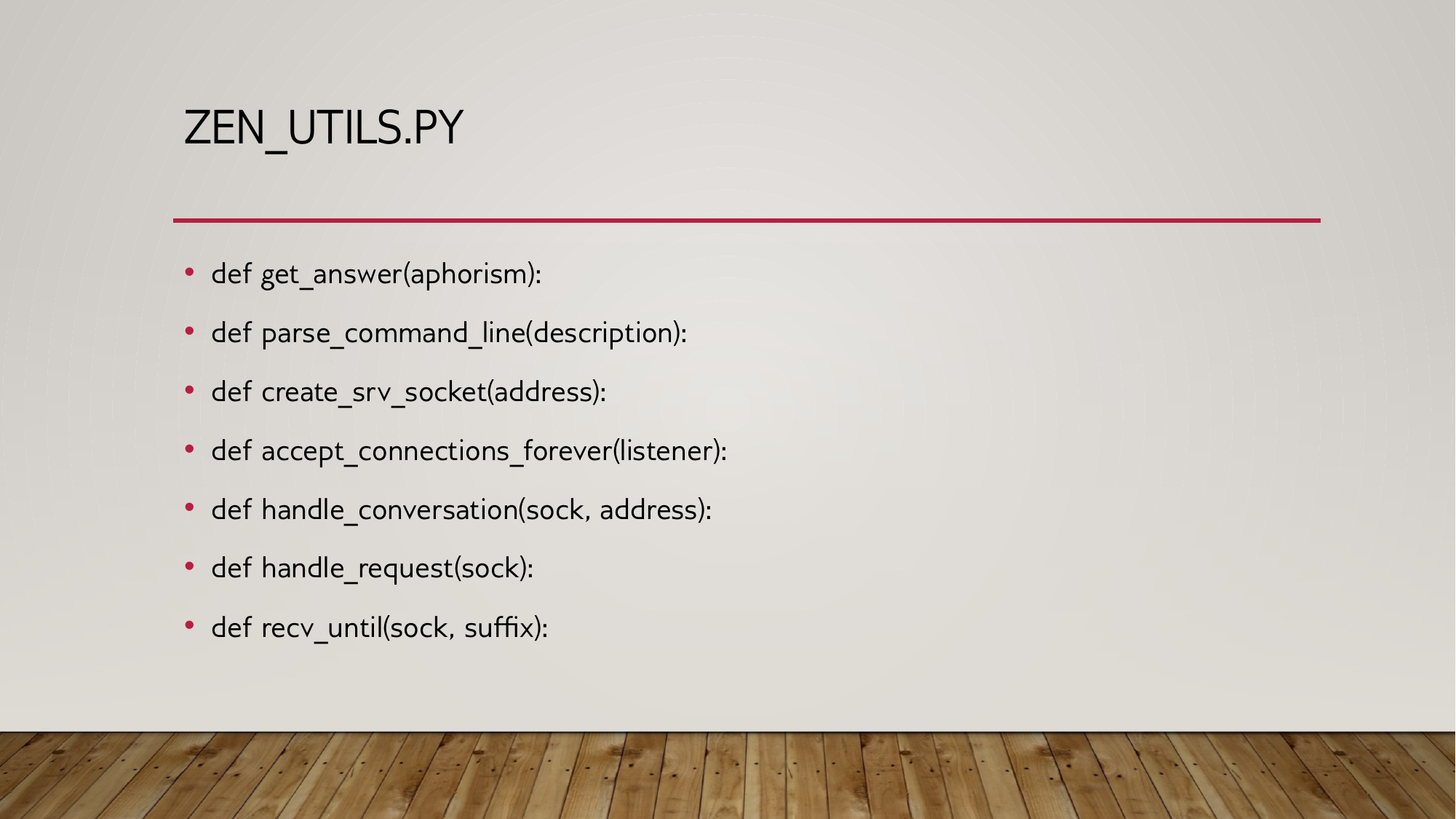

# Zen_utils.py
def get_answer(aphorism):
def parse_command_line(description):
def create_srv_socket(address):
def accept_connections_forever(listener):
def handle_conversation(sock, address):
def handle_request(sock):
def recv_until(sock, suffix):